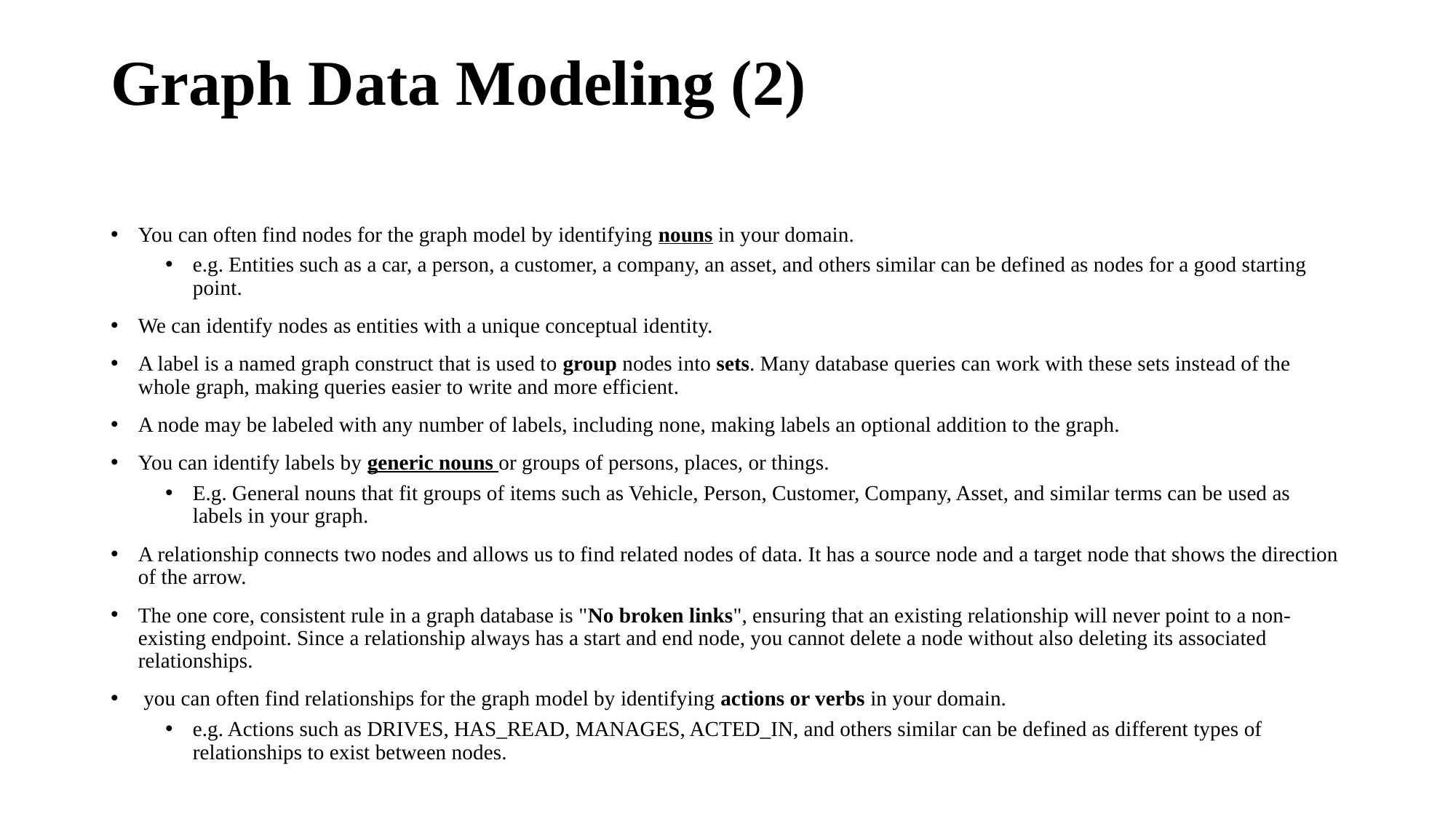

# Graph Data Modeling (2)
You can often find nodes for the graph model by identifying nouns in your domain.
e.g. Entities such as a car, a person, a customer, a company, an asset, and others similar can be defined as nodes for a good starting point.
We can identify nodes as entities with a unique conceptual identity.
A label is a named graph construct that is used to group nodes into sets. Many database queries can work with these sets instead of the whole graph, making queries easier to write and more efficient.
A node may be labeled with any number of labels, including none, making labels an optional addition to the graph.
You can identify labels by generic nouns or groups of persons, places, or things.
E.g. General nouns that fit groups of items such as Vehicle, Person, Customer, Company, Asset, and similar terms can be used as labels in your graph.
A relationship connects two nodes and allows us to find related nodes of data. It has a source node and a target node that shows the direction of the arrow.
The one core, consistent rule in a graph database is "No broken links", ensuring that an existing relationship will never point to a non-existing endpoint. Since a relationship always has a start and end node, you cannot delete a node without also deleting its associated relationships.
 you can often find relationships for the graph model by identifying actions or verbs in your domain.
e.g. Actions such as DRIVES, HAS_READ, MANAGES, ACTED_IN, and others similar can be defined as different types of relationships to exist between nodes.